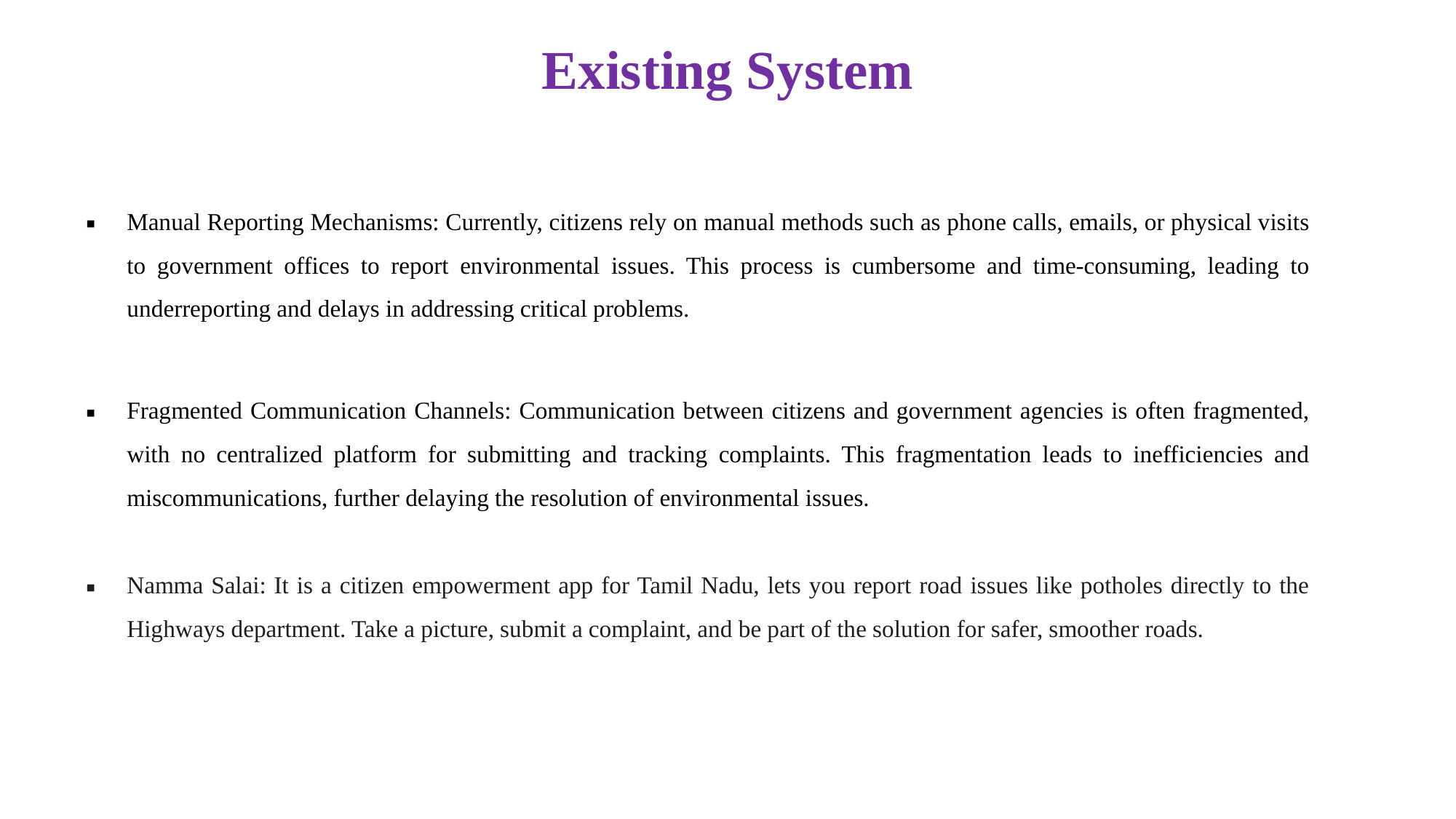

# Existing System
Manual Reporting Mechanisms: Currently, citizens rely on manual methods such as phone calls, emails, or physical visits to government offices to report environmental issues. This process is cumbersome and time-consuming, leading to underreporting and delays in addressing critical problems.

Fragmented Communication Channels: Communication between citizens and government agencies is often fragmented, with no centralized platform for submitting and tracking complaints. This fragmentation leads to inefficiencies and miscommunications, further delaying the resolution of environmental issues.

Namma Salai: It is a citizen empowerment app for Tamil Nadu, lets you report road issues like potholes directly to the Highways department. Take a picture, submit a complaint, and be part of the solution for safer, smoother roads.